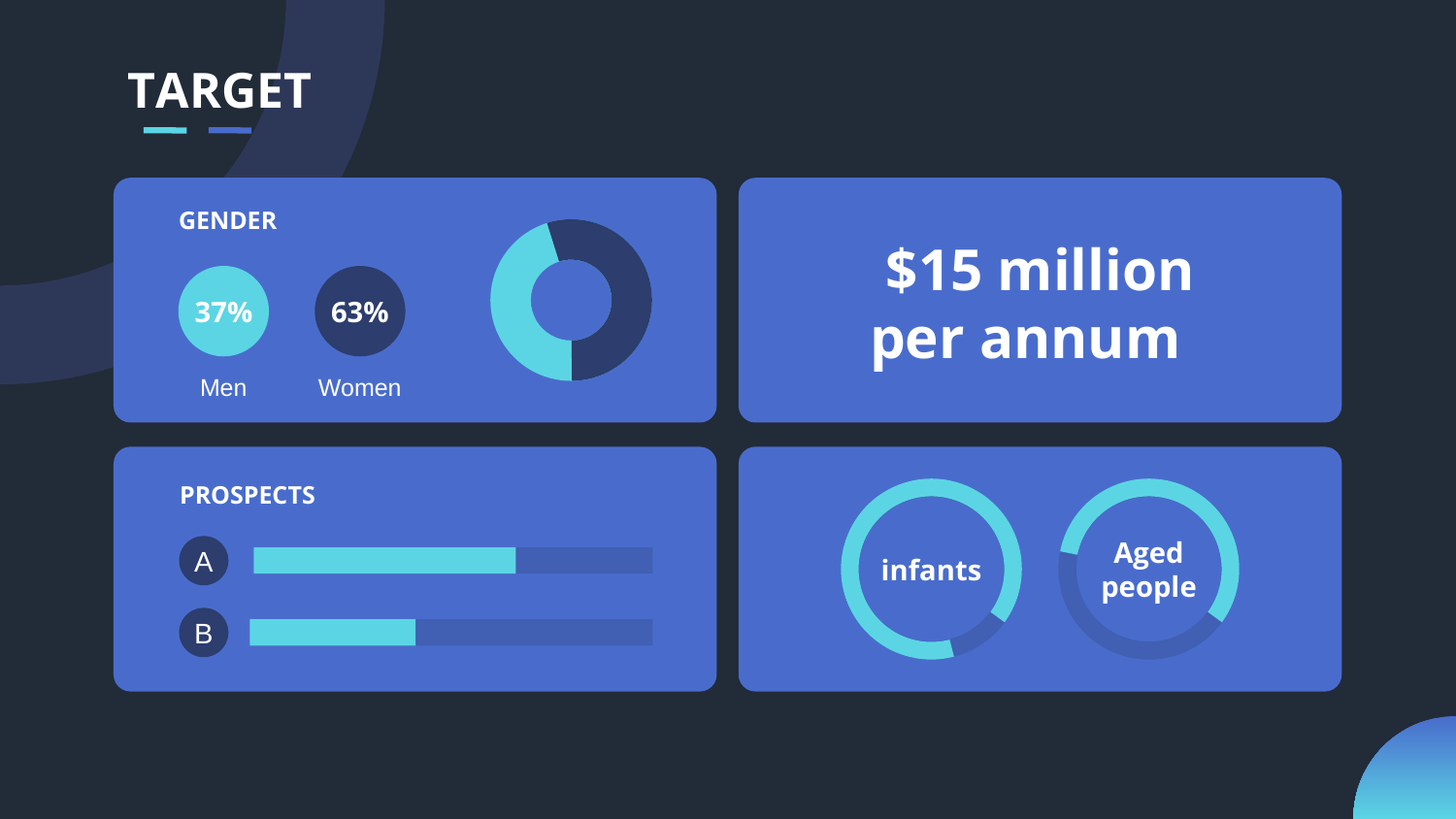

TARGET

GENDER

$15 million per annum
37%
63%
Men
Women

PROSPECTS

infants
Aged people
A

B